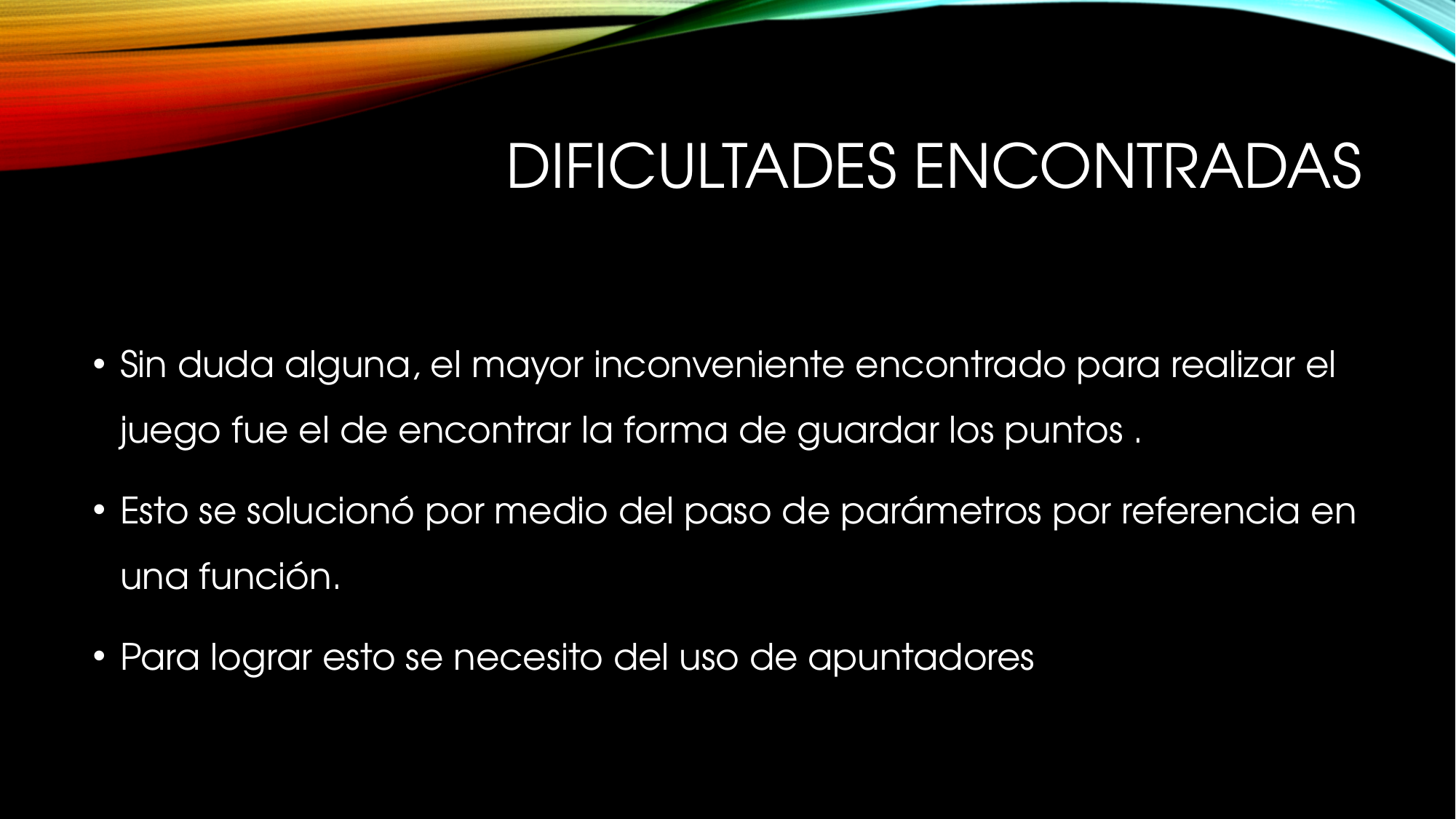

# Dificultades encontradas
Sin duda alguna, el mayor inconveniente encontrado para realizar el juego fue el de encontrar la forma de guardar los puntos .
Esto se solucionó por medio del paso de parámetros por referencia en una función.
Para lograr esto se necesito del uso de apuntadores